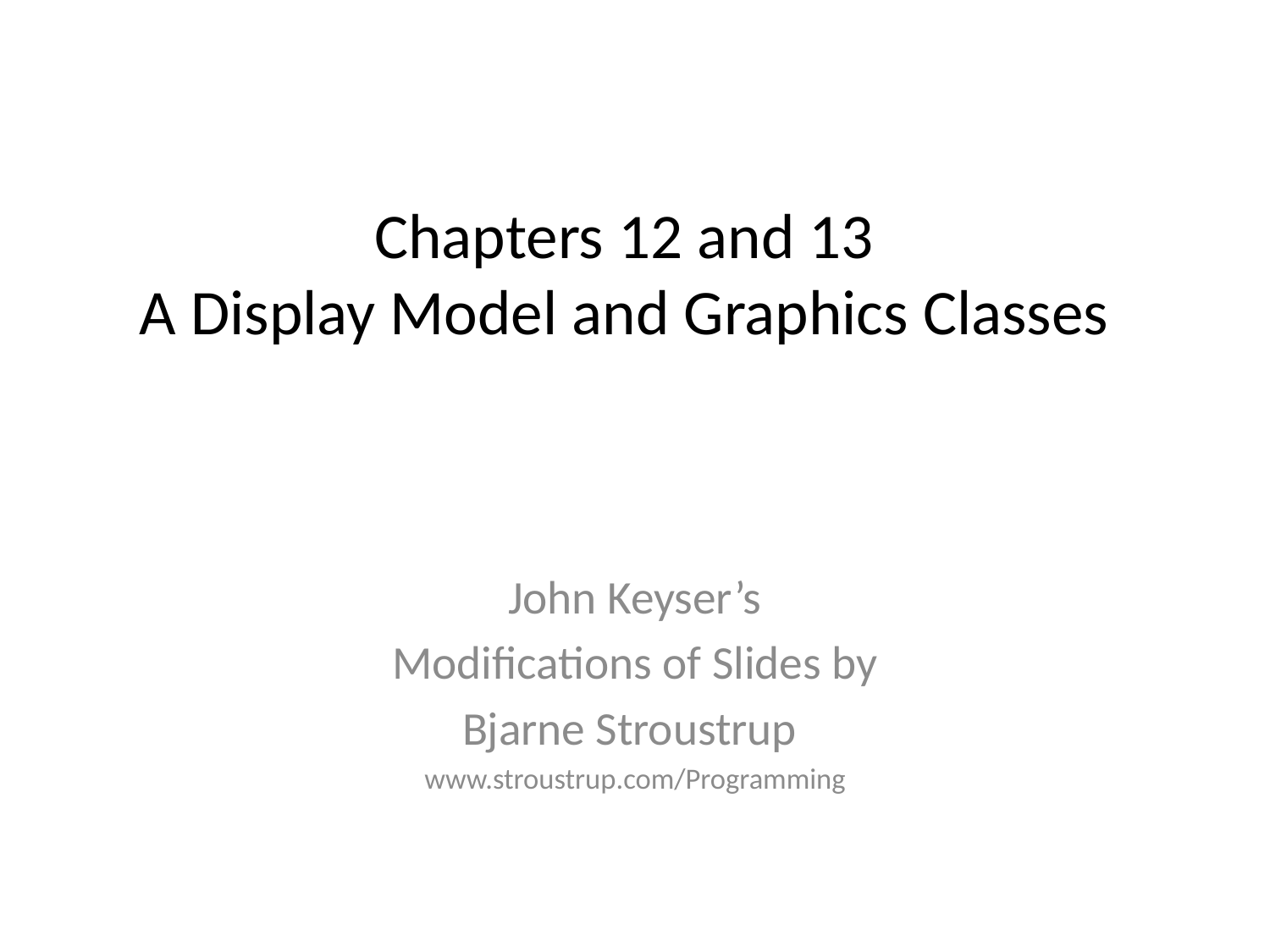

# Chapters 12 and 13 A Display Model and Graphics Classes
John Keyser’s
Modifications of Slides by
Bjarne Stroustrup
www.stroustrup.com/Programming